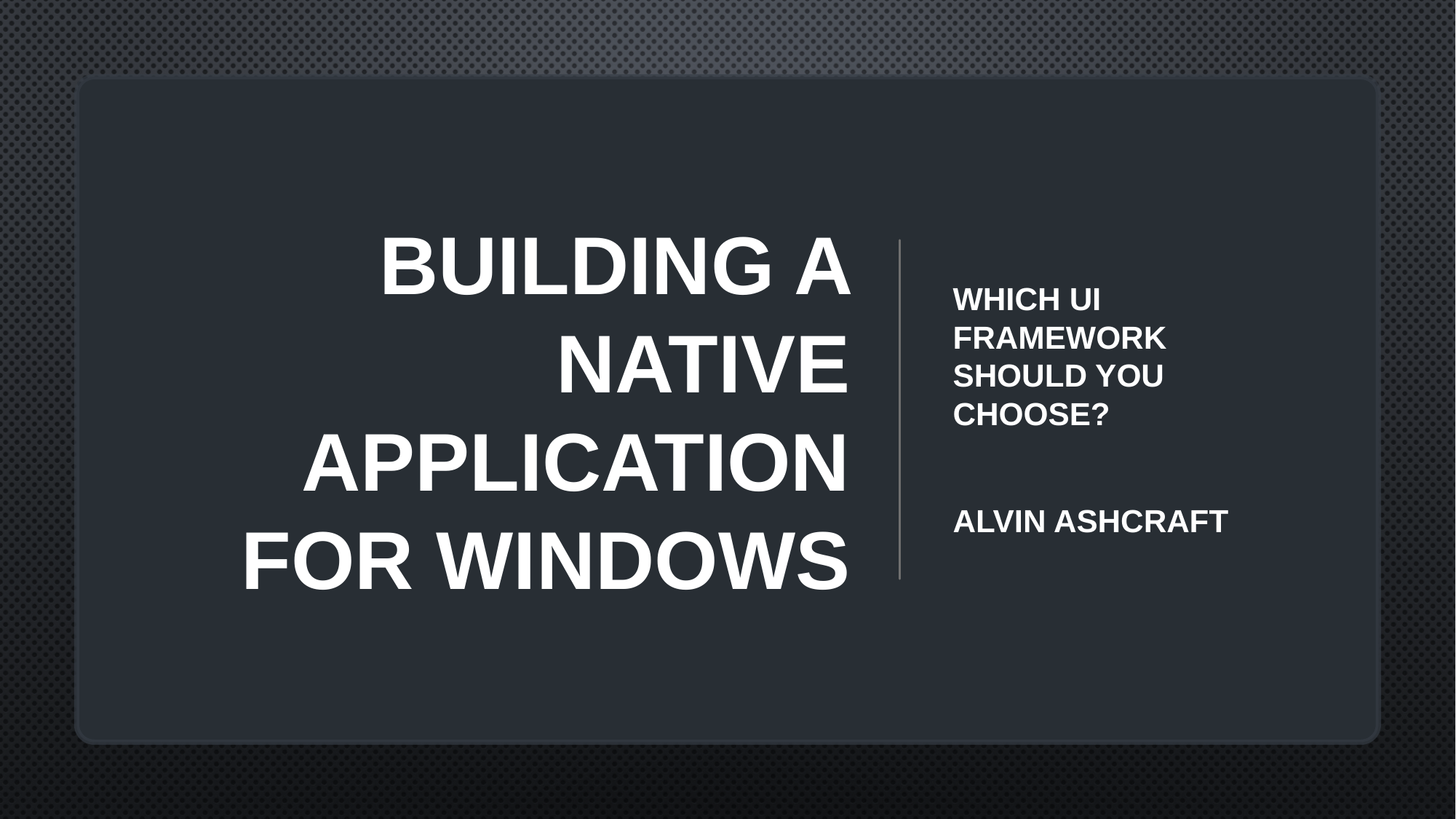

# Building a native application for Windows
Which UI framework should you choose?

Alvin Ashcraft